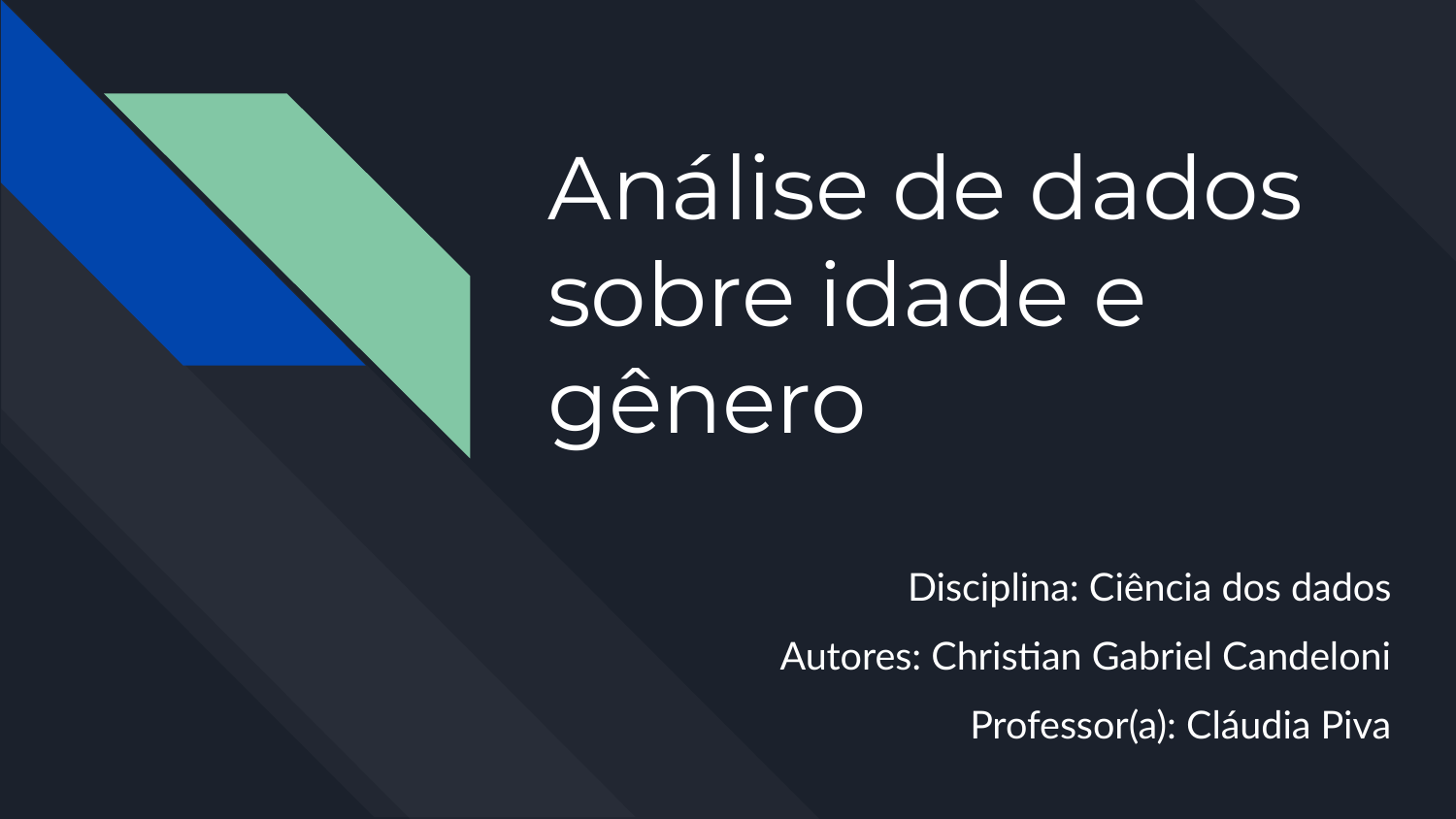

# Análise de dados sobre idade e gênero
Disciplina: Ciência dos dados
Autores: Christian Gabriel Candeloni
Professor(a): Cláudia Piva